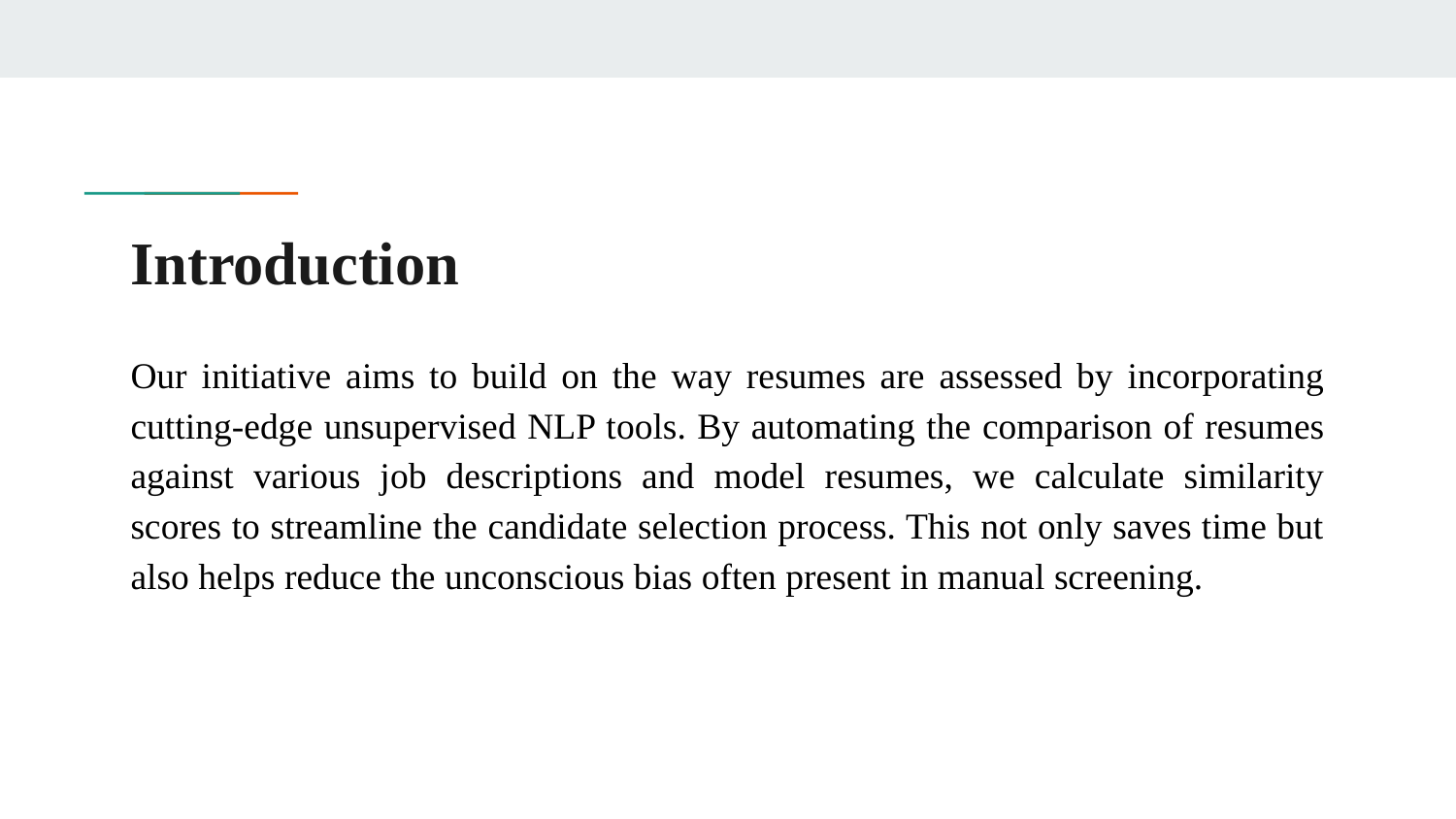

# Introduction
Our initiative aims to build on the way resumes are assessed by incorporating cutting-edge unsupervised NLP tools. By automating the comparison of resumes against various job descriptions and model resumes, we calculate similarity scores to streamline the candidate selection process. This not only saves time but also helps reduce the unconscious bias often present in manual screening.